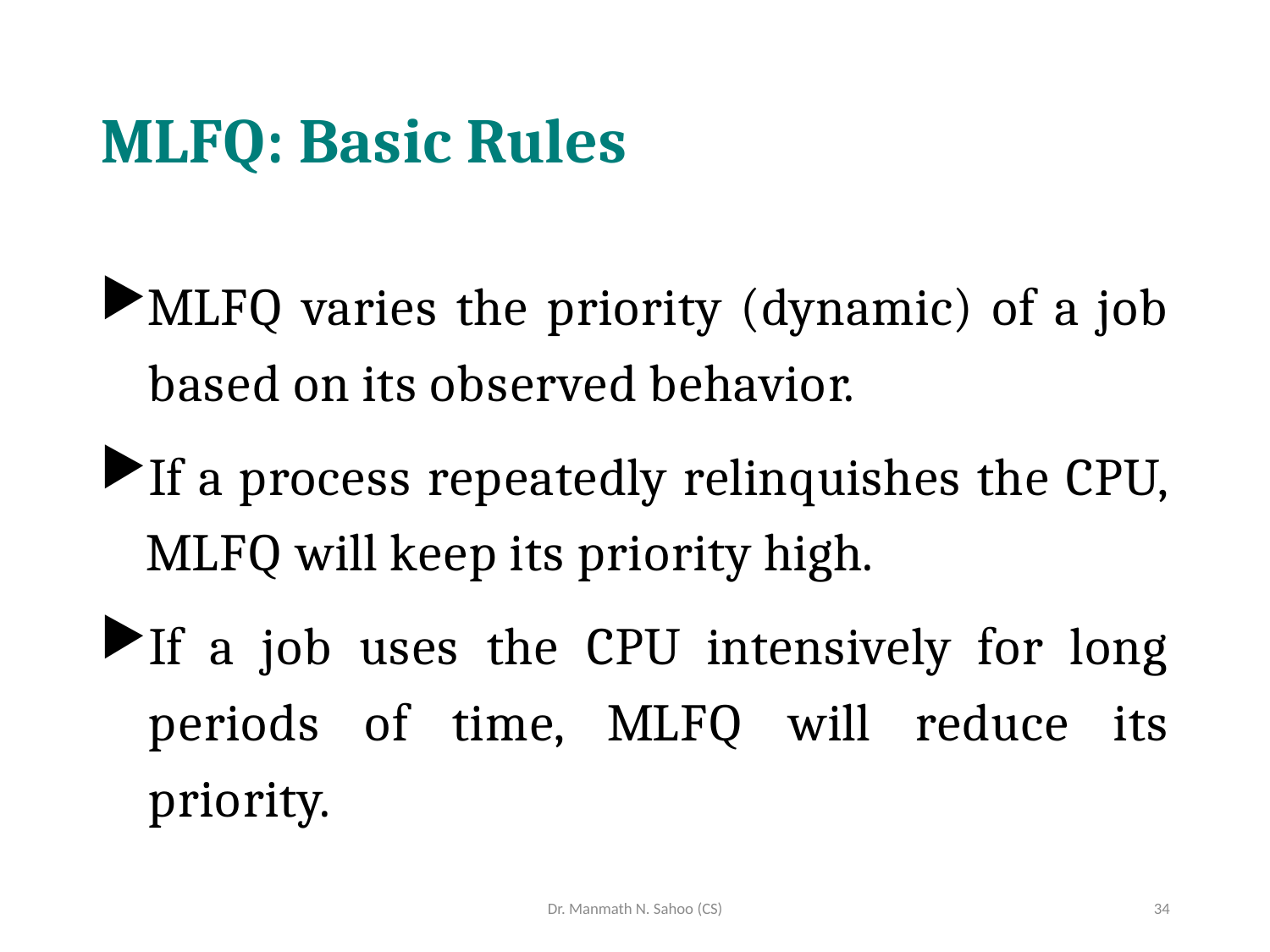

# MLFQ: Basic Rules
MLFQ varies the priority (dynamic) of a job based on its observed behavior.
If a process repeatedly relinquishes the CPU, MLFQ will keep its priority high.
If a job uses the CPU intensively for long periods of time, MLFQ will reduce its priority.
Dr. Manmath N. Sahoo (CS)
34